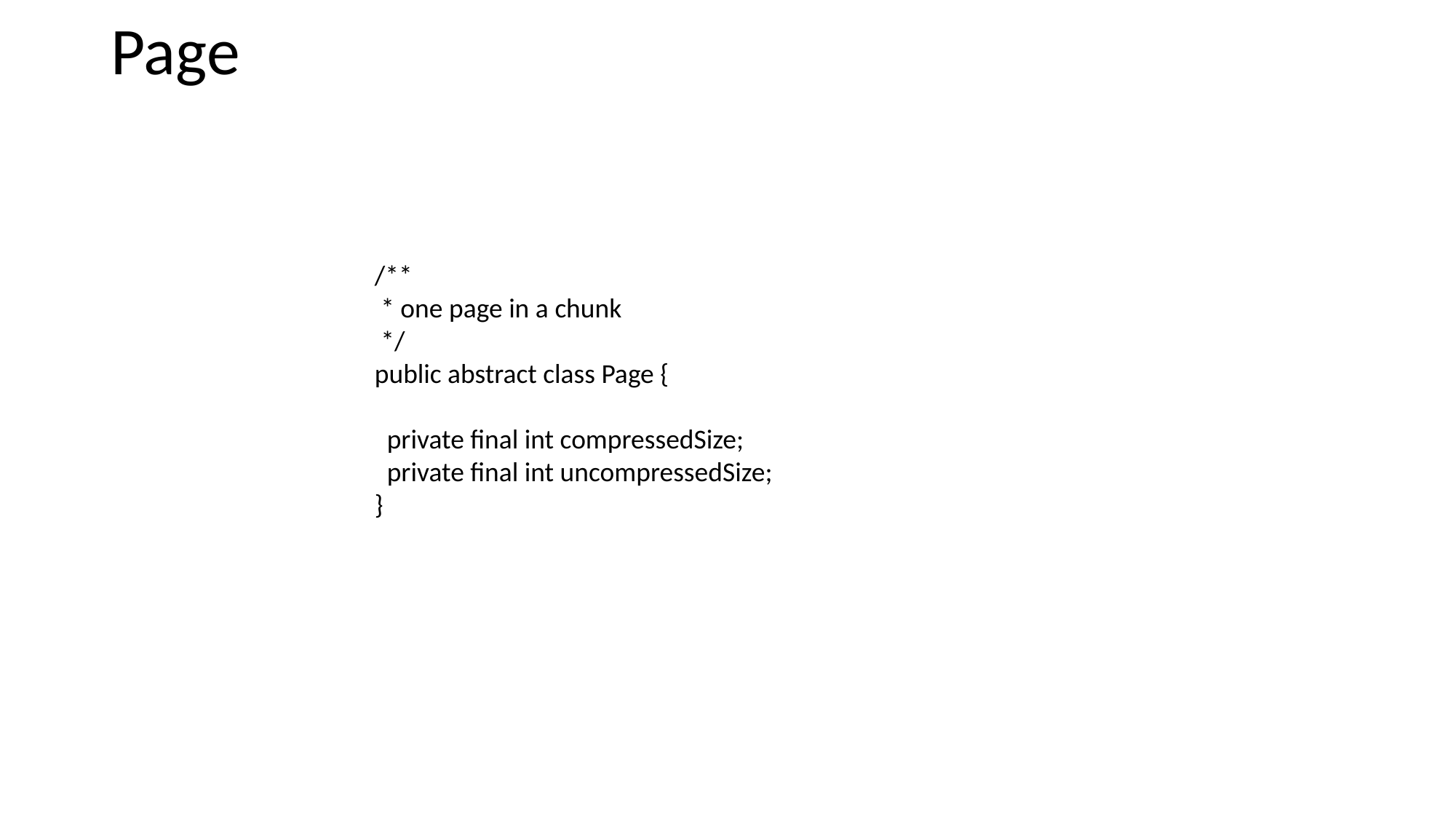

# Page
/**
 * one page in a chunk
 */
public abstract class Page {

  private final int compressedSize;
  private final int uncompressedSize;
}